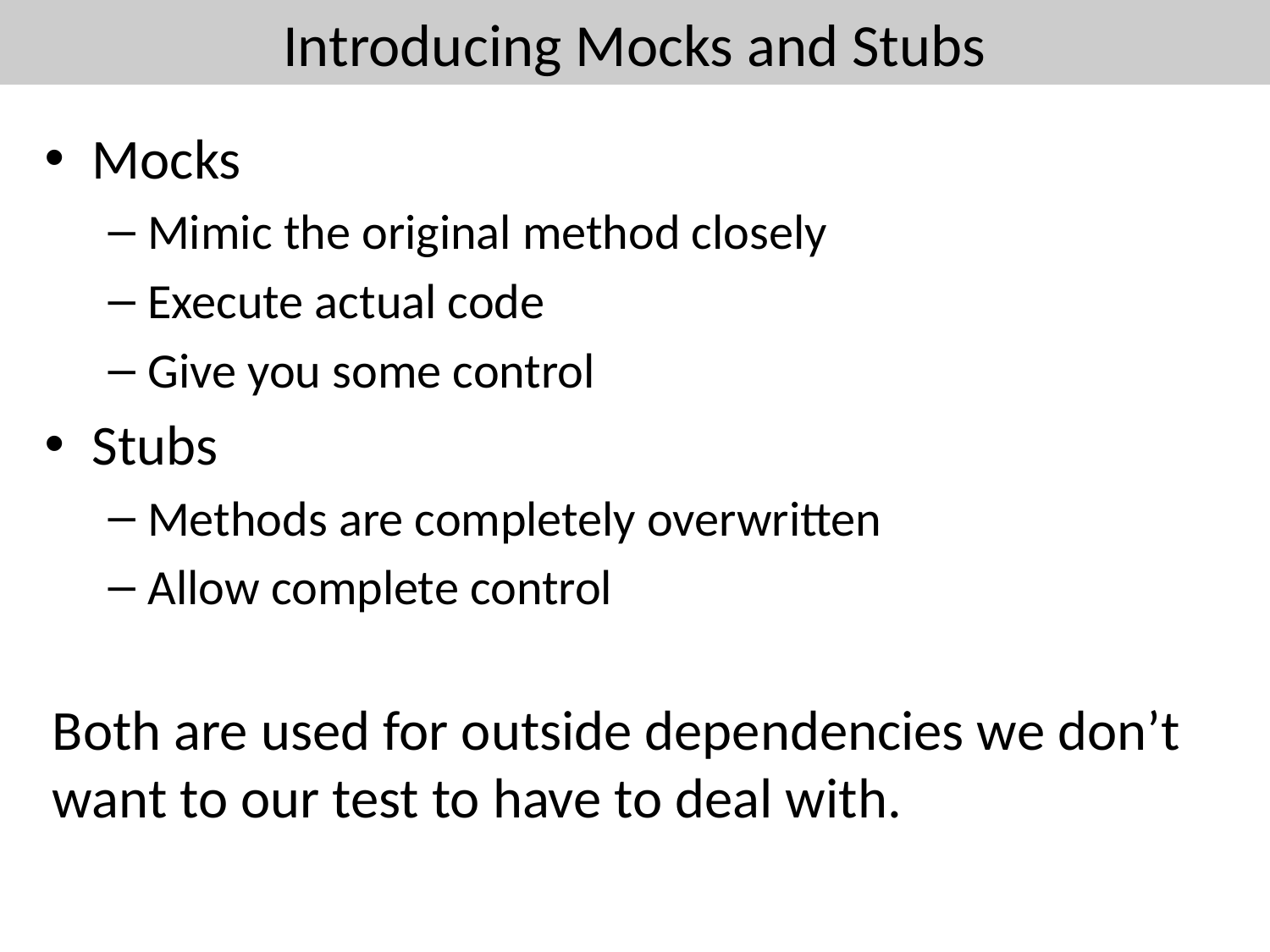

# Introducing Mocks and Stubs
Mocks
Mimic the original method closely
Execute actual code
Give you some control
Stubs
Methods are completely overwritten
Allow complete control
Both are used for outside dependencies we don’t want to our test to have to deal with.